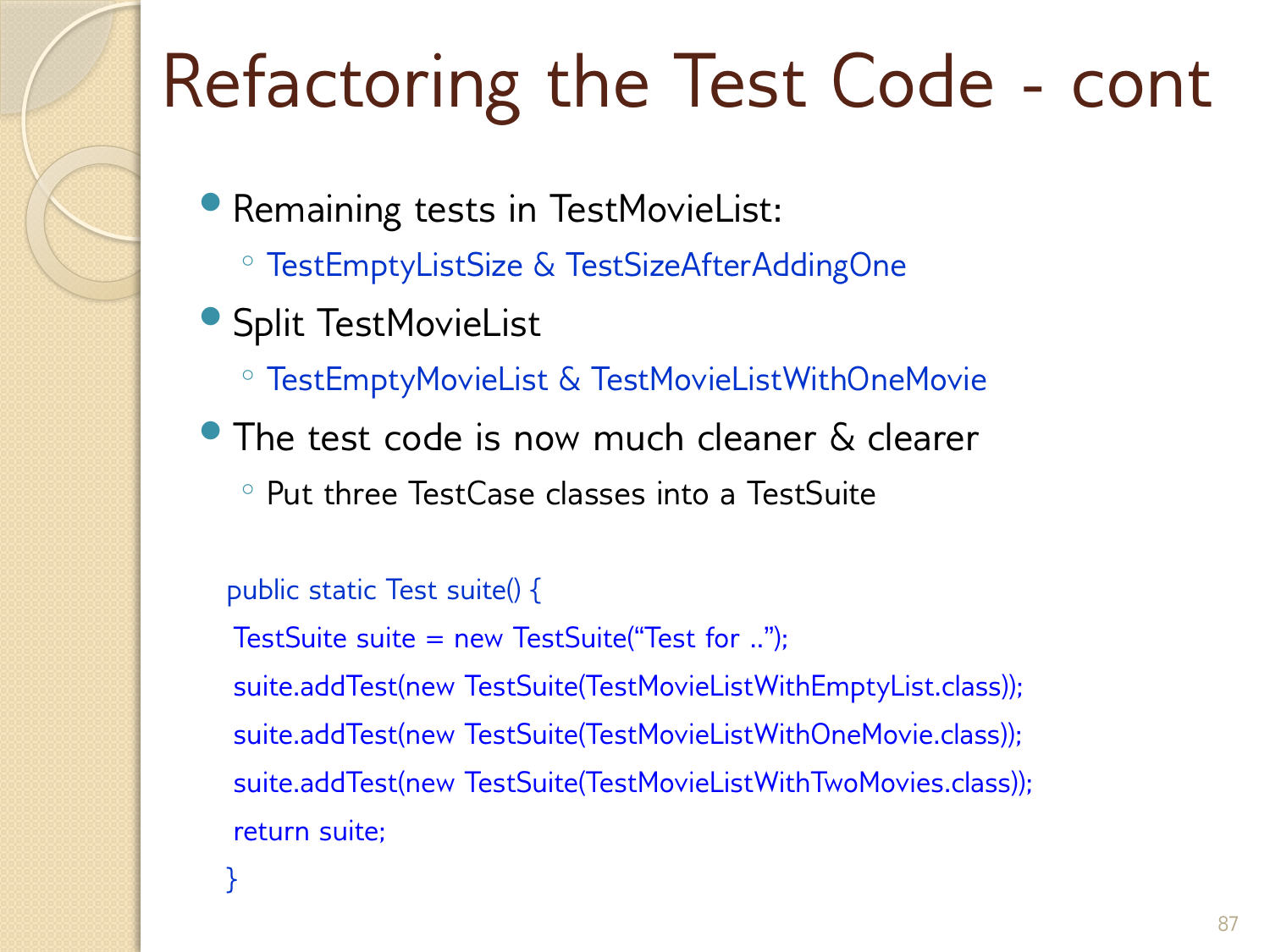

# Refactoring the Test Code - cont
Remaining tests in TestMovieList:
TestEmptyListSize & TestSizeAfterAddingOne
Split TestMovieList
TestEmptyMovieList & TestMovieListWithOneMovie
The test code is now much cleaner & clearer
Put three TestCase classes into a TestSuite

   public static Test suite() {
	TestSuite suite = new TestSuite(“Test for ..”);
	suite.addTest(new TestSuite(TestMovieListWithEmptyList.class));
	suite.addTest(new TestSuite(TestMovieListWithOneMovie.class));
	suite.addTest(new TestSuite(TestMovieListWithTwoMovies.class));
	return suite;
   }
87